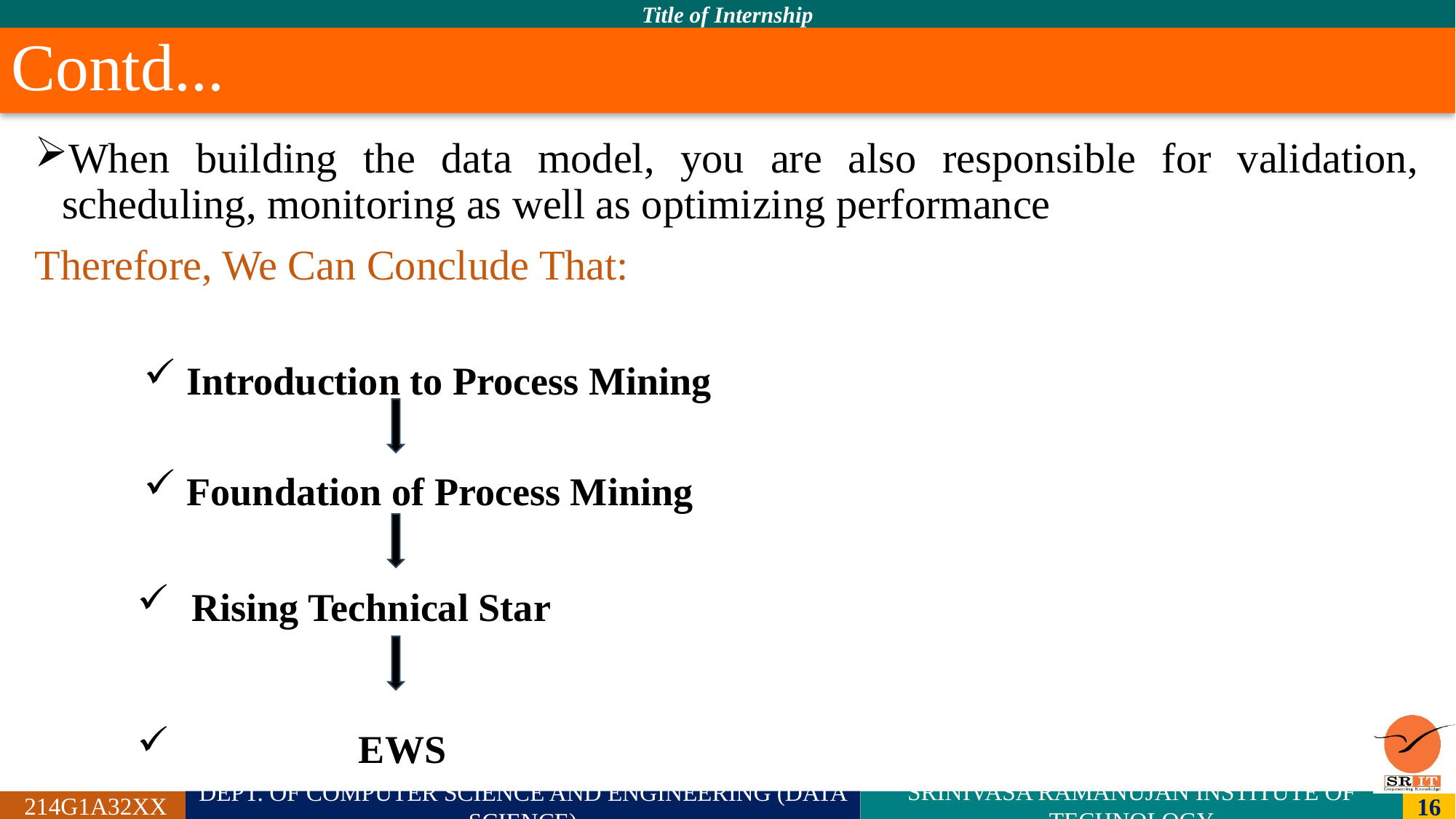

# Contd...
When building the data model, you are also responsible for validation, scheduling, monitoring as well as optimizing performance
Therefore, We Can Conclude That:

 Introduction to Process Mining

 Foundation of Process Mining

Rising Technical Star

                 EWS